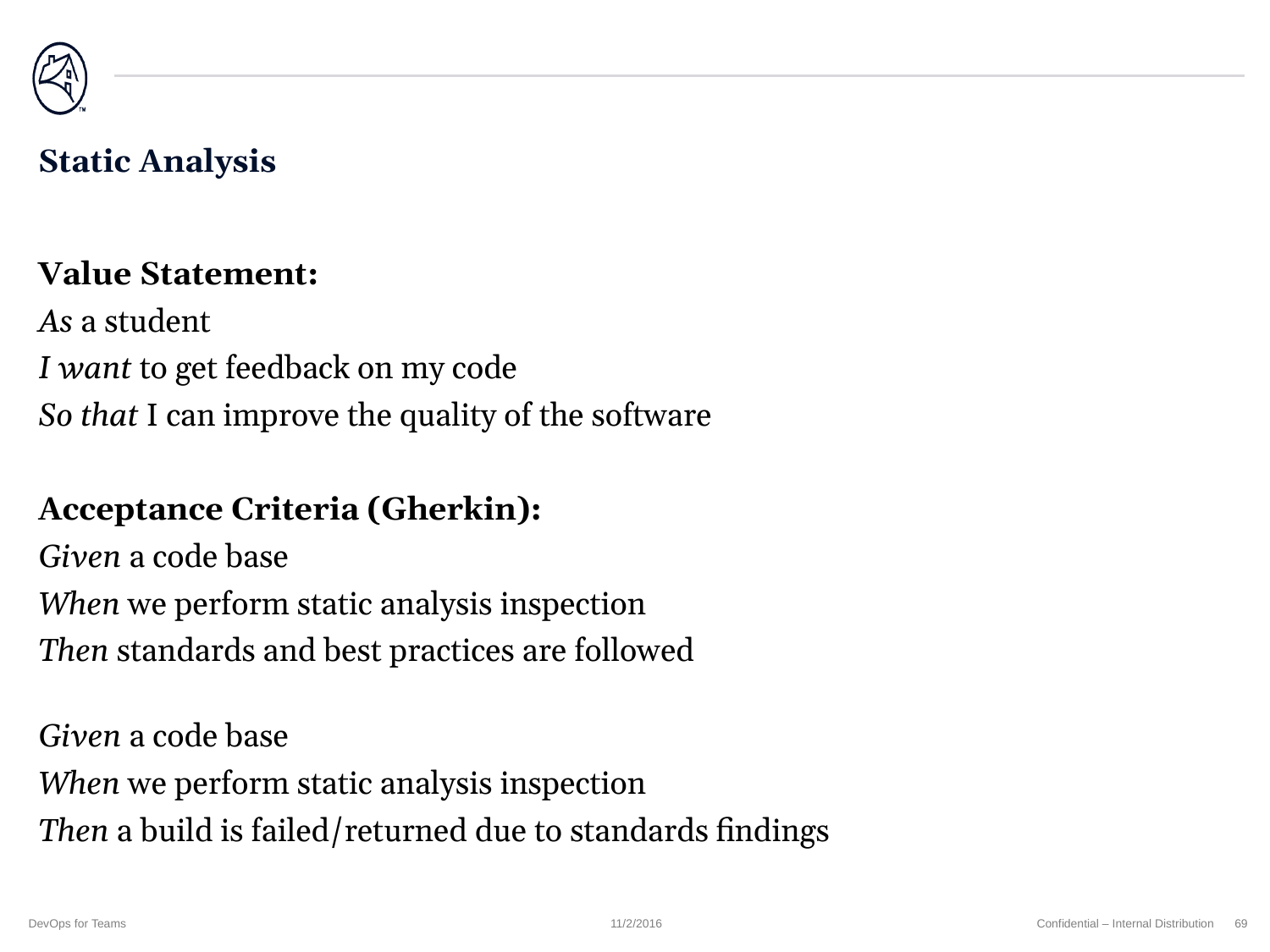

# Static Analysis
Value Statement:
As a student
I want to get feedback on my code
So that I can improve the quality of the software

Acceptance Criteria (Gherkin):
Given a code base
When we perform static analysis inspection
Then standards and best practices are followed

Given a code base
When we perform static analysis inspection
Then a build is failed/returned due to standards findings

DevOps for Teams